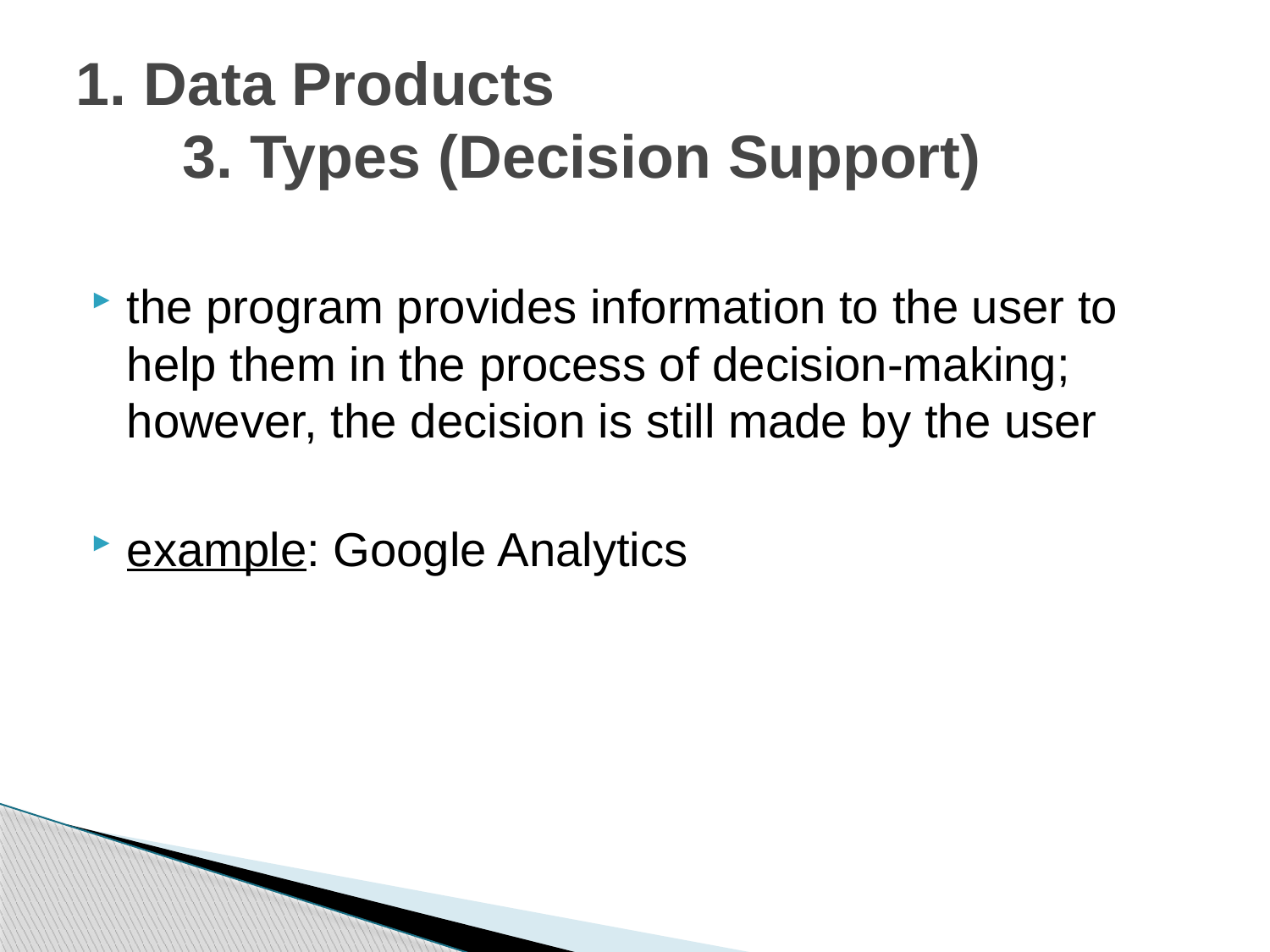

# 1. Data Products 3. Types (Decision Support)

the program provides information to the user to help them in the process of decision-making; however, the decision is still made by the user

example: Google Analytics